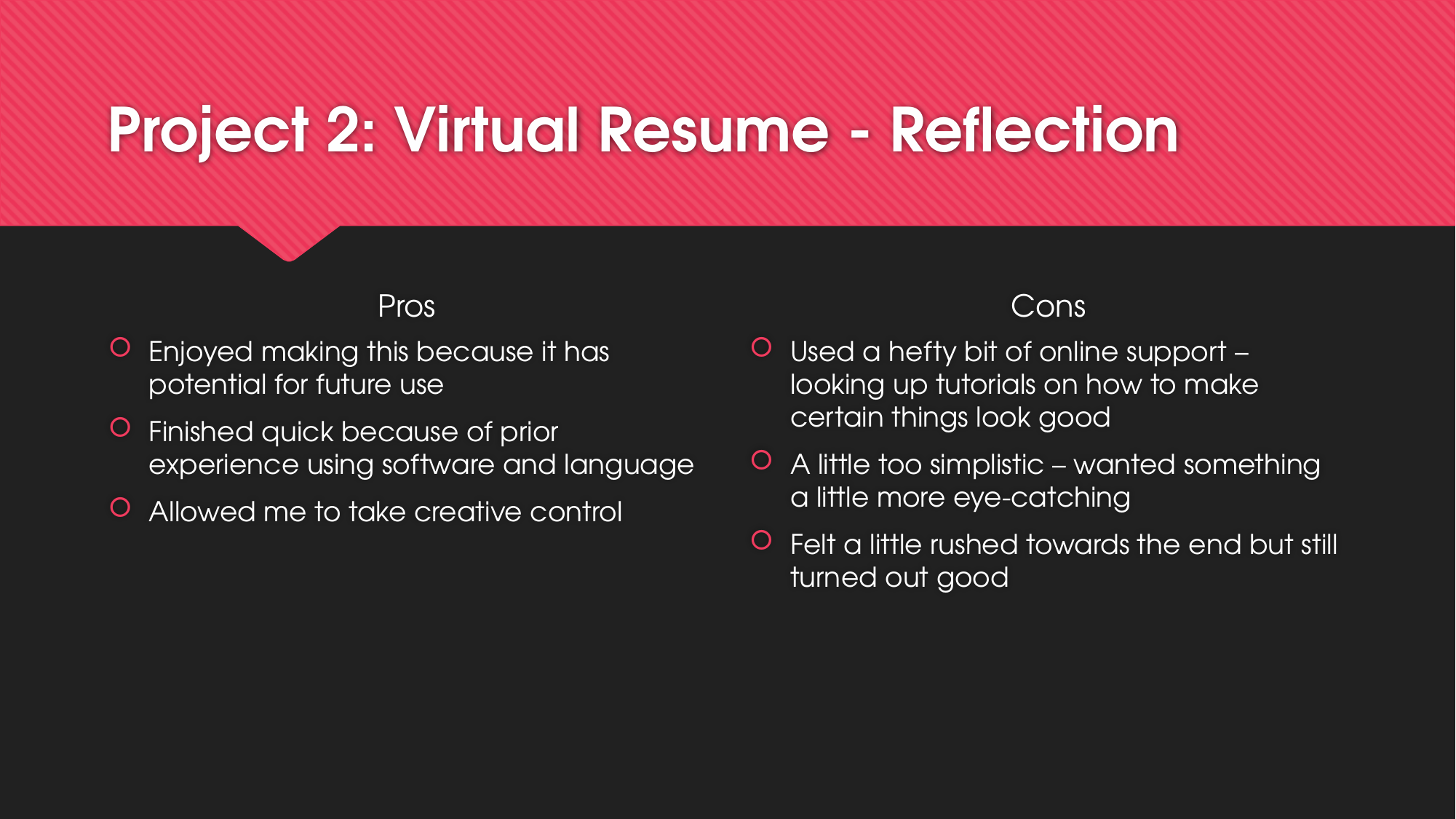

# Project 2: Virtual Resume - Reflection
Pros
Cons
Enjoyed making this because it has potential for future use
Finished quick because of prior experience using software and language
Allowed me to take creative control
Used a hefty bit of online support – looking up tutorials on how to make certain things look good
A little too simplistic – wanted something a little more eye-catching
Felt a little rushed towards the end but still turned out good